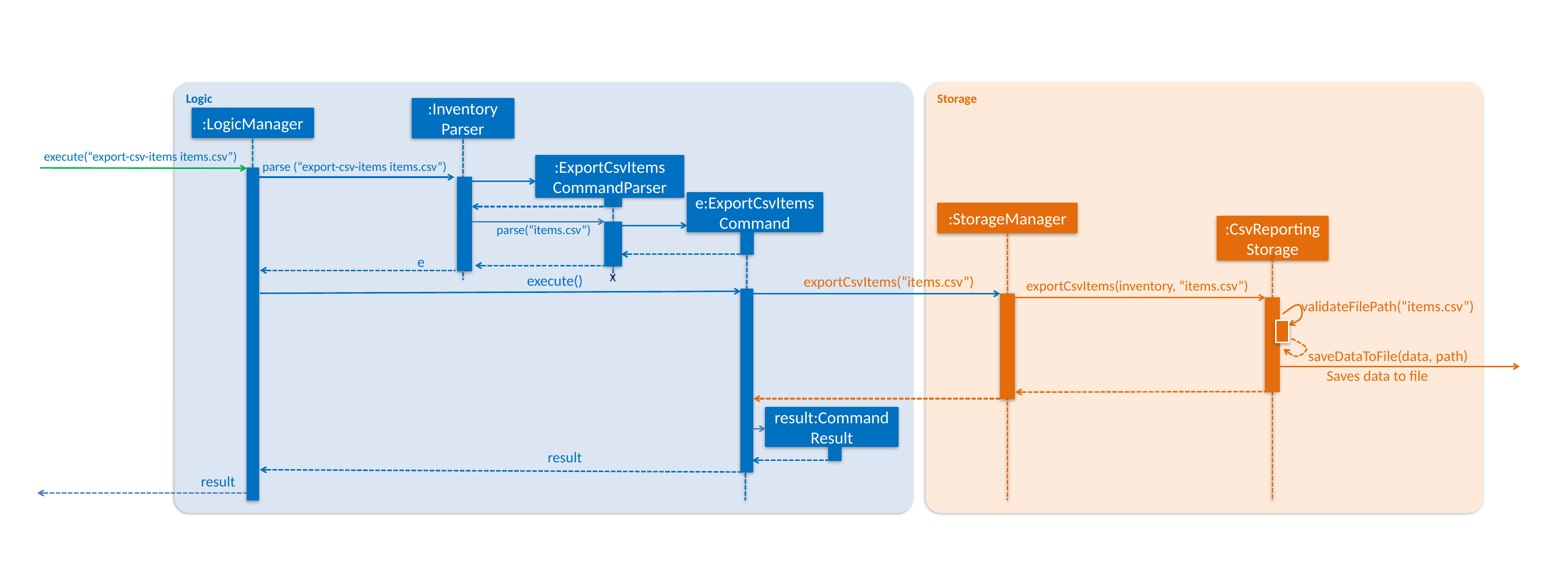

Logic
Storage
:Inventory
Parser
:LogicManager
execute(“export-csv-items items.csv”)
:ExportCsvItems
CommandParser
parse (“export-csv-items items.csv”)

e:ExportCsvItems
Command

:StorageManager
:CsvReporting
Storage
parse(“items.csv”)

e
X
execute()
exportCsvItems(“items.csv”)
exportCsvItems(inventory, “items.csv”)

validateFilePath(“items.csv”)

saveDataToFile(data, path)
Saves data to file
result:Command Result

result
result